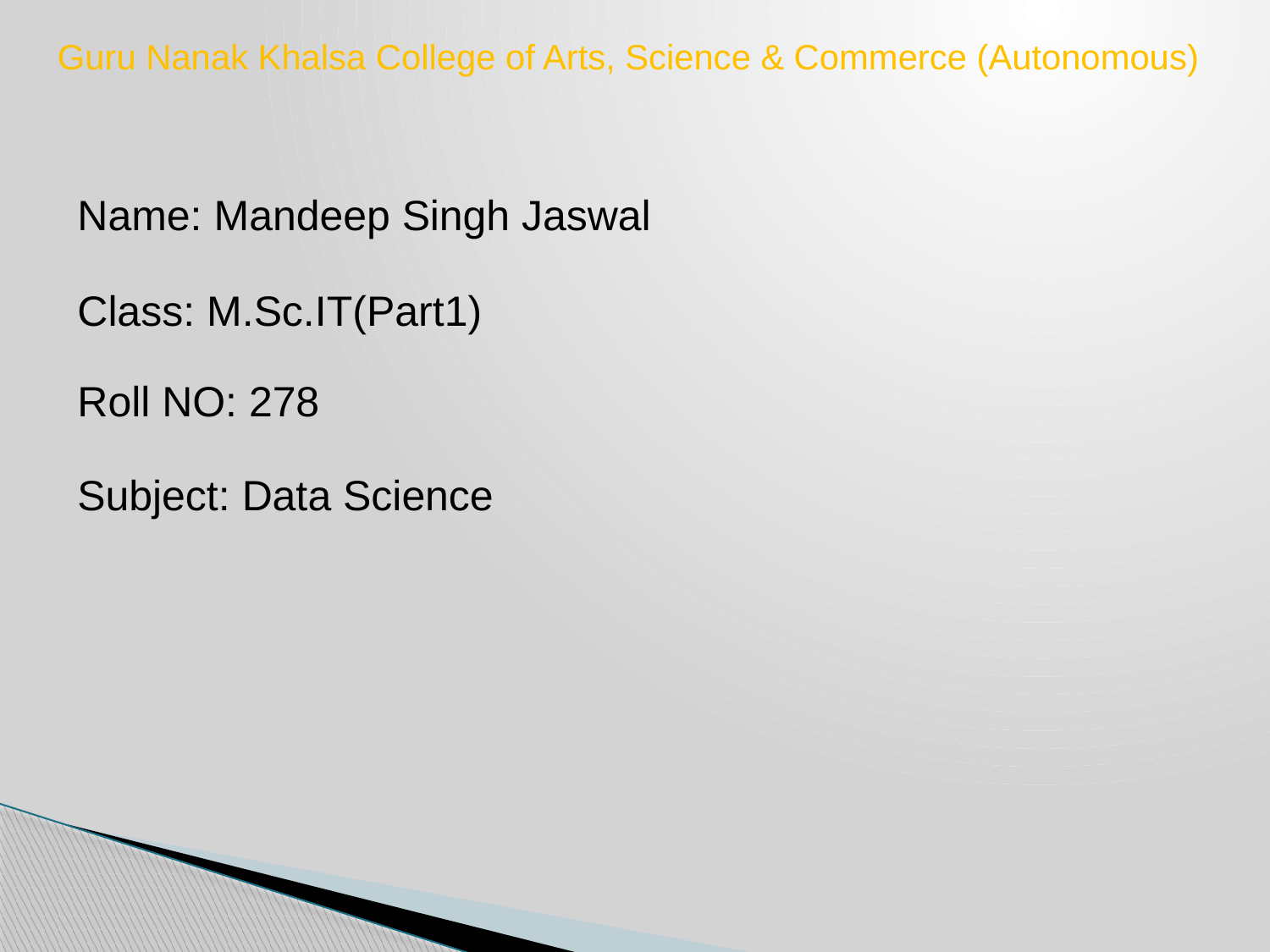

Guru Nanak Khalsa College of Arts, Science & Commerce (Autonomous)
Name: Mandeep Singh Jaswal
Class: M.Sc.IT(Part1)
Roll NO: 278
Subject: Data Science